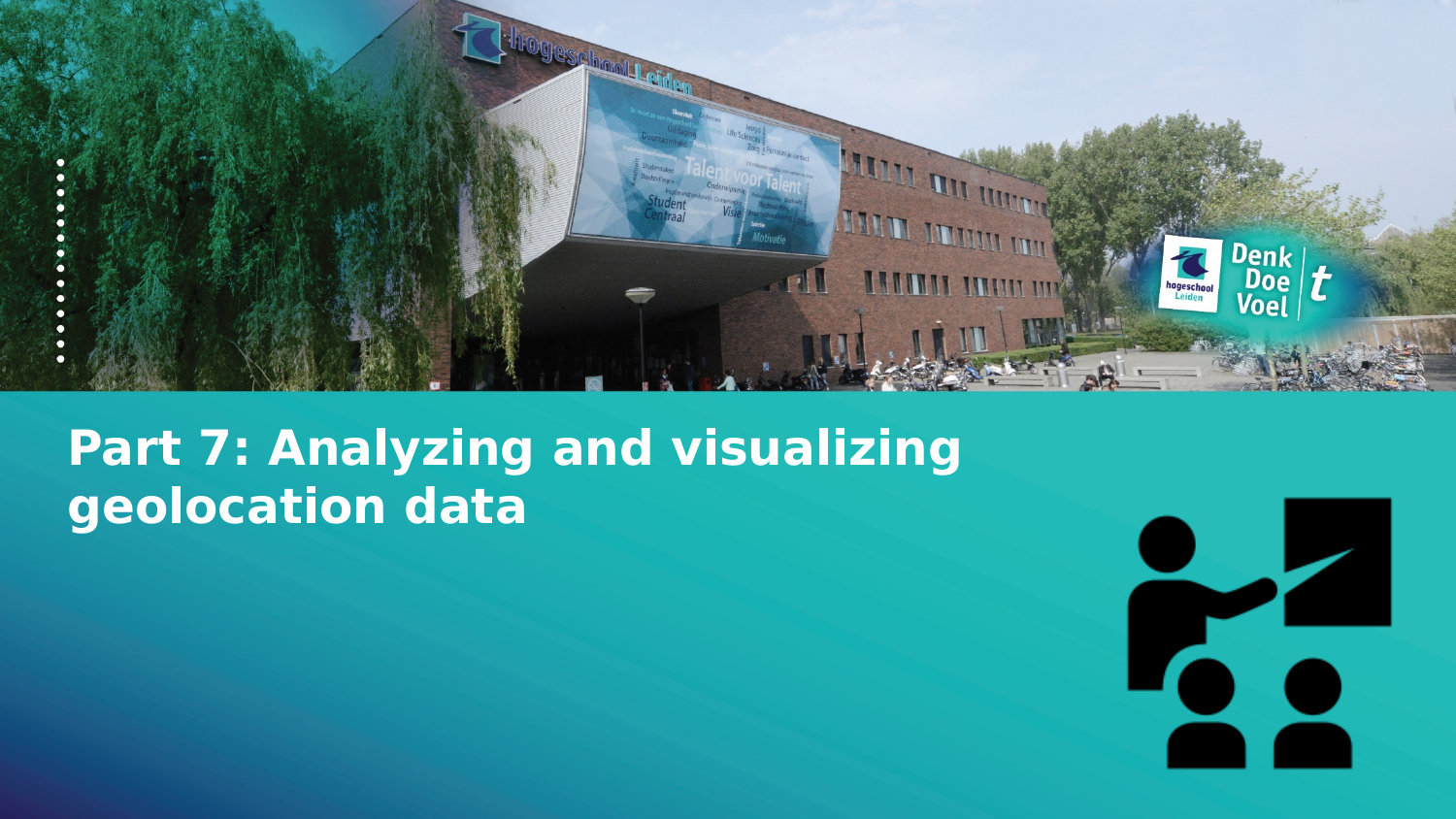

Part 7: Analyzing and visualizing geolocation data